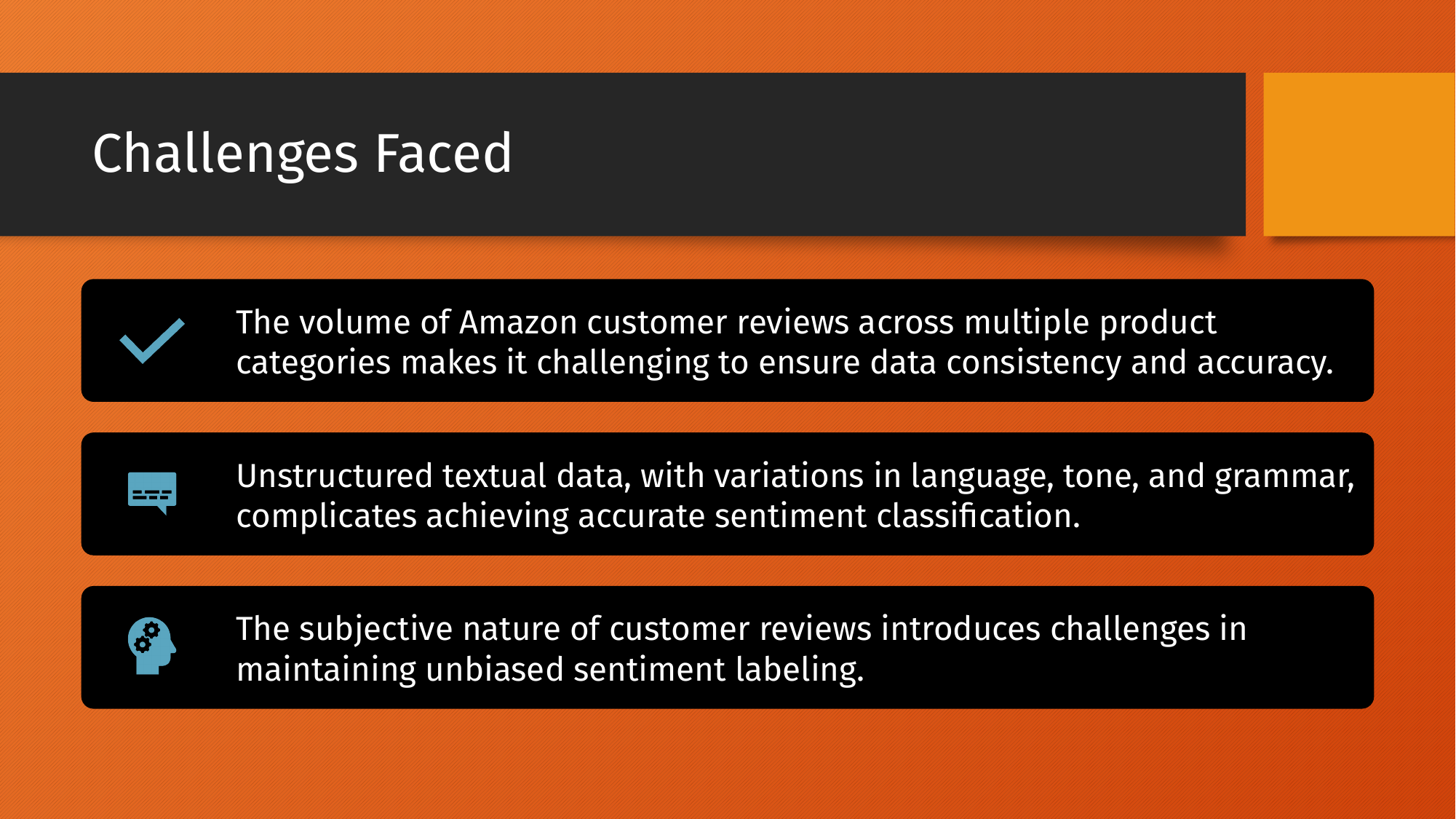

# Challenges Faced
The volume of Amazon customer reviews across multiple product categories makes it challenging to ensure data consistency and accuracy.
Unstructured textual data, with variations in language, tone, and grammar, complicates achieving accurate sentiment classification.
The subjective nature of customer reviews introduces challenges in maintaining unbiased sentiment labeling.